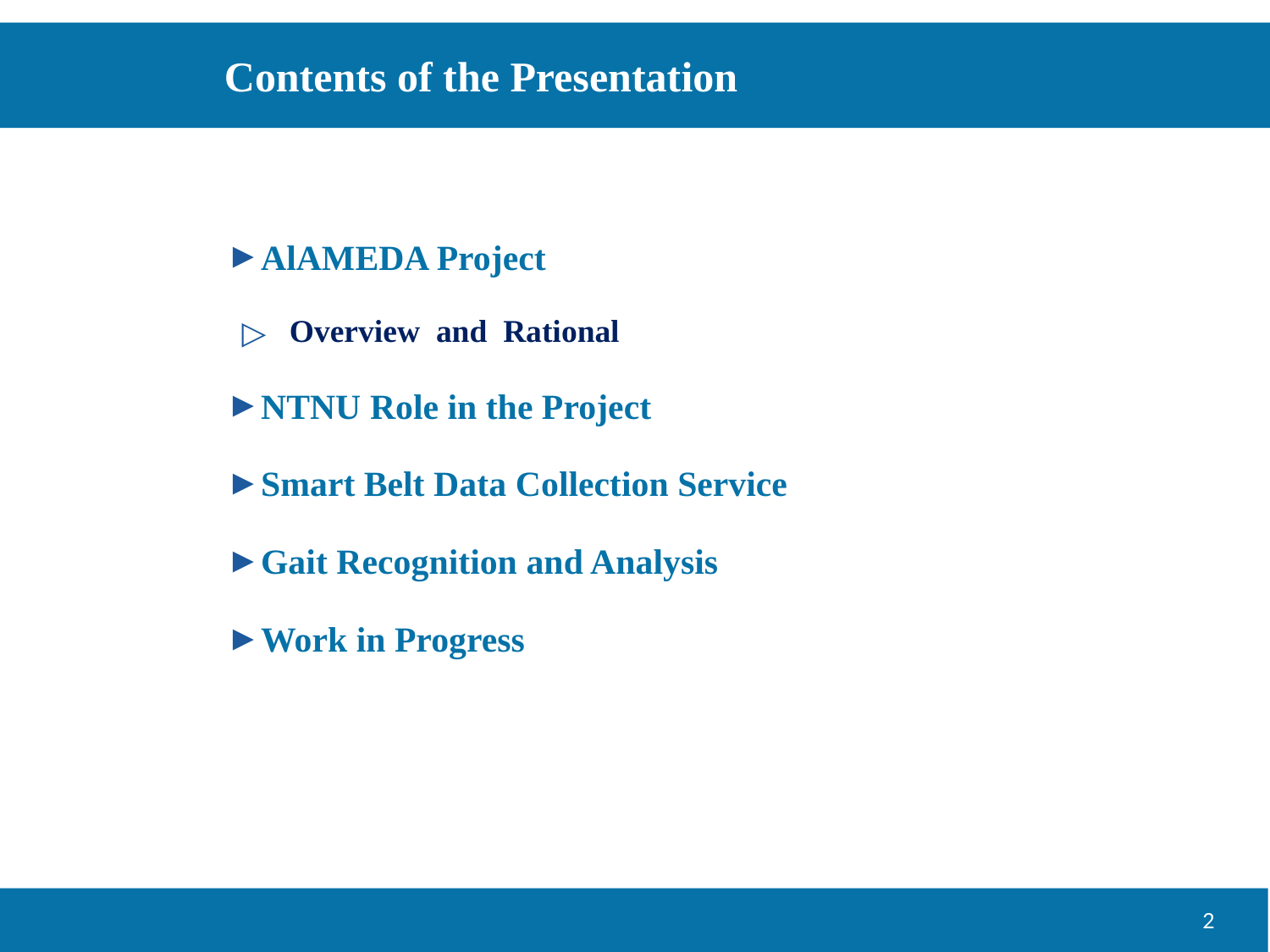

# Contents of the Presentation
AlAMEDA Project
Overview  and  Rational
NTNU Role in the Project
Smart Belt Data Collection Service
Gait Recognition and Analysis
Work in Progress

2